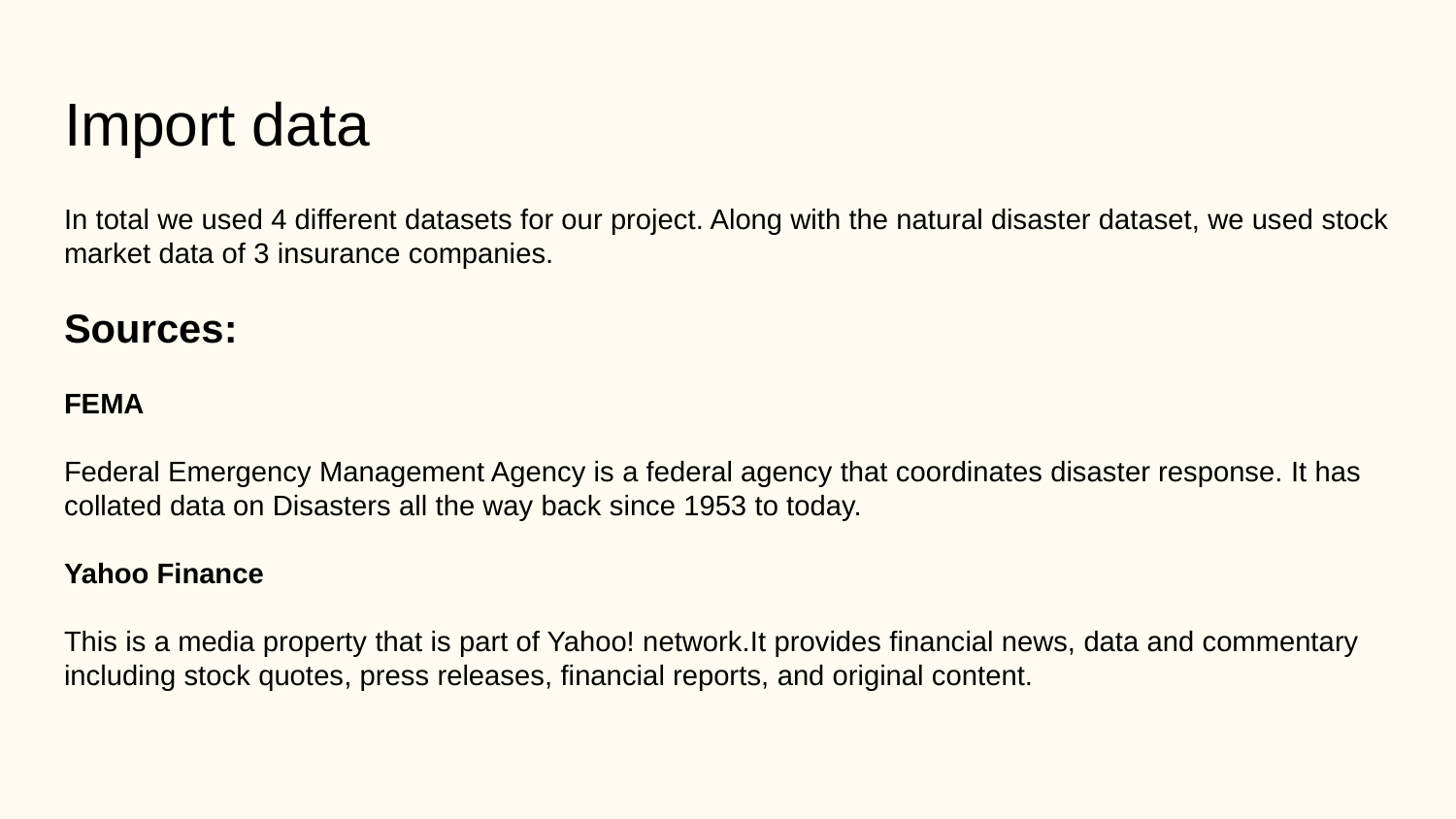

# Import data
In total we used 4 different datasets for our project. Along with the natural disaster dataset, we used stock market data of 3 insurance companies.

Sources:

FEMA

Federal Emergency Management Agency is a federal agency that coordinates disaster response. It has collated data on Disasters all the way back since 1953 to today.

Yahoo Finance

This is a media property that is part of Yahoo! network.It provides financial news, data and commentary including stock quotes, press releases, financial reports, and original content.